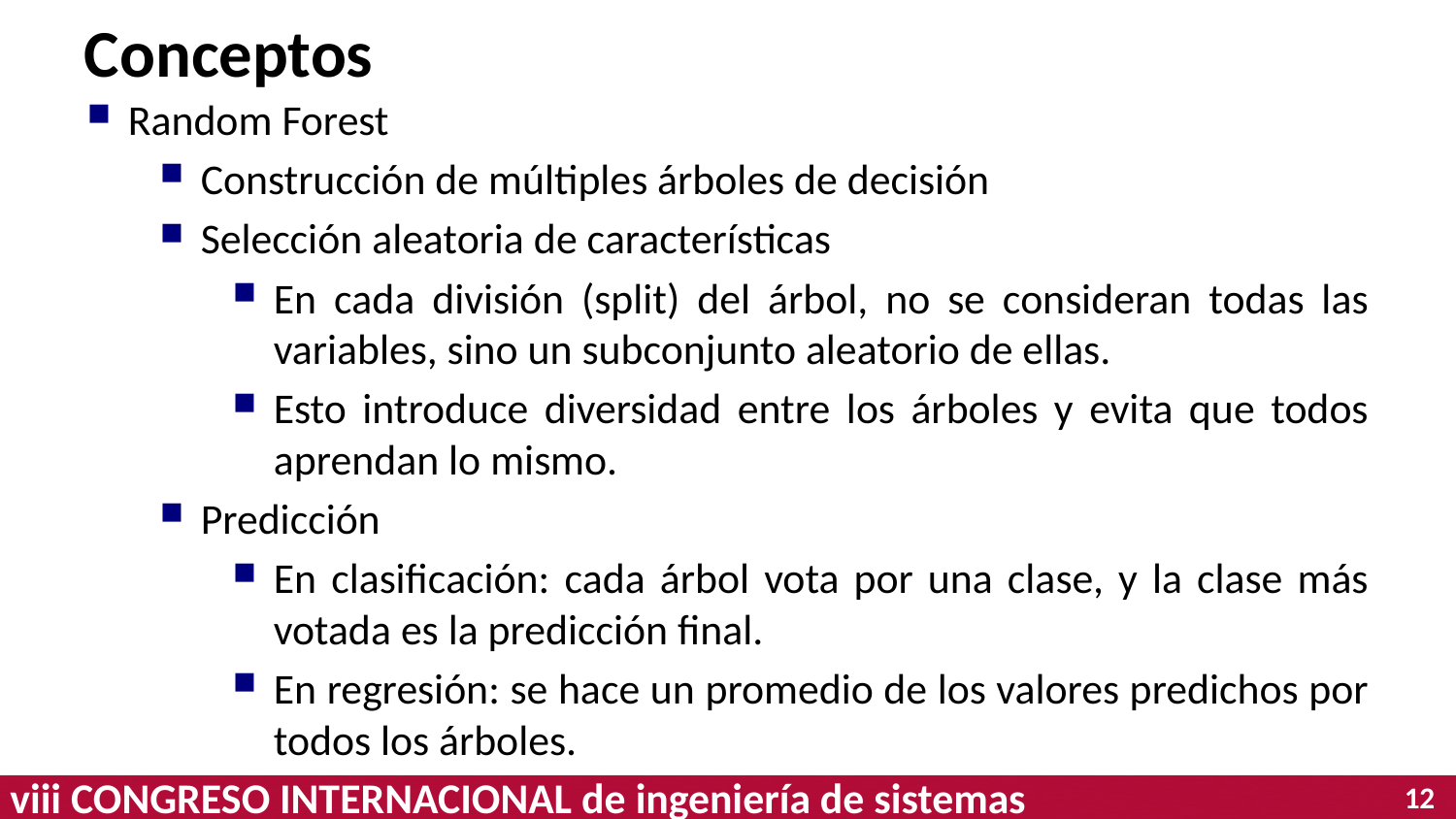

# Conceptos
Random Forest
Construcción de múltiples árboles de decisión
Selección aleatoria de características
En cada división (split) del árbol, no se consideran todas las variables, sino un subconjunto aleatorio de ellas.
Esto introduce diversidad entre los árboles y evita que todos aprendan lo mismo.
Predicción
En clasificación: cada árbol vota por una clase, y la clase más votada es la predicción final.
En regresión: se hace un promedio de los valores predichos por todos los árboles.